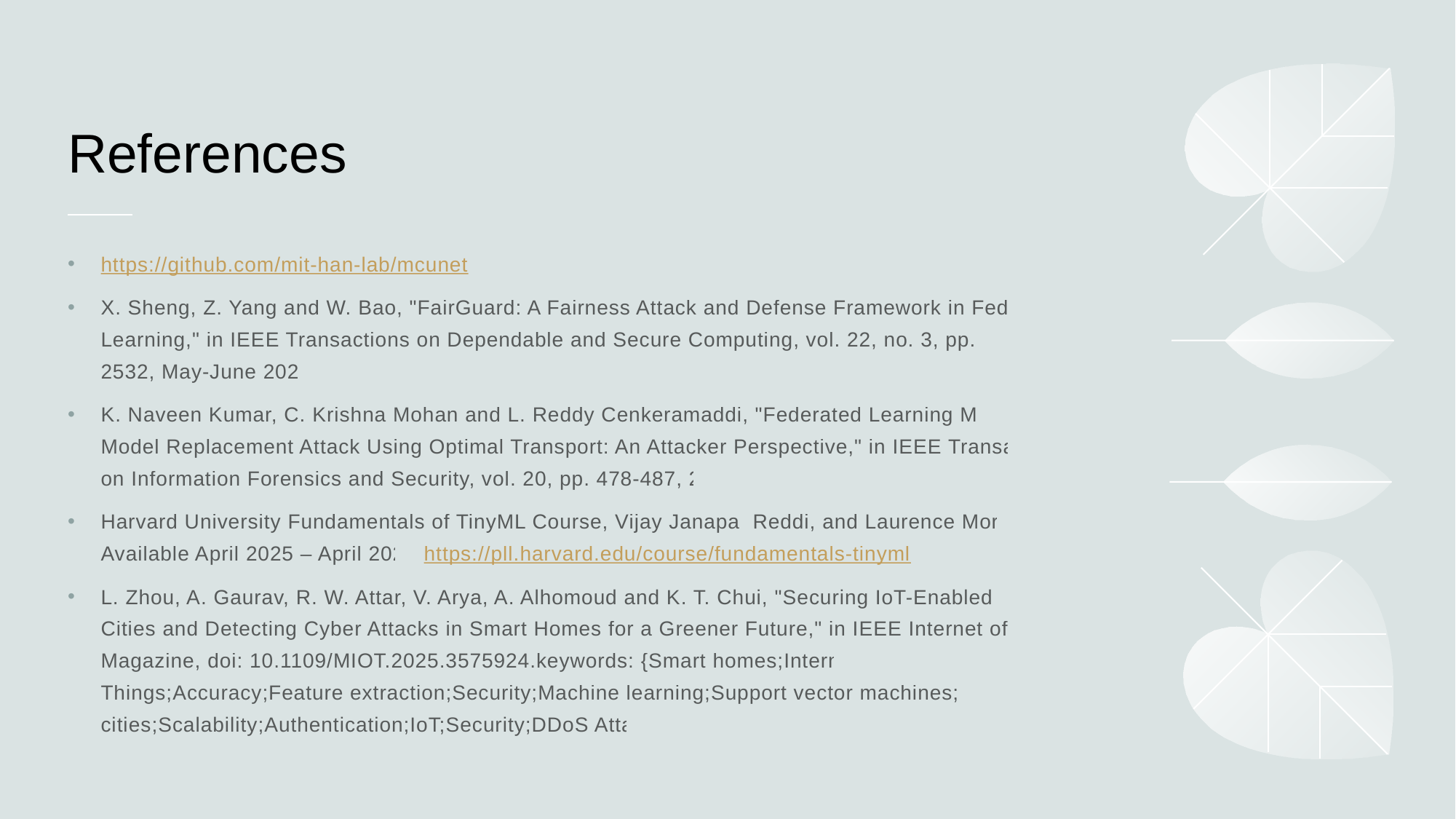

# References
https://github.com/mit-han-lab/mcunet
X. Sheng, Z. Yang and W. Bao, "FairGuard: A Fairness Attack and Defense Framework in Federated Learning," in IEEE Transactions on Dependable and Secure Computing, vol. 22, no. 3, pp. 2519-2532, May-June 2025
K. Naveen Kumar, C. Krishna Mohan and L. Reddy Cenkeramaddi, "Federated Learning Minimal Model Replacement Attack Using Optimal Transport: An Attacker Perspective," in IEEE Transactions on Information Forensics and Security, vol. 20, pp. 478-487, 2025
Harvard University Fundamentals of TinyML Course, Vijay Janapa  Reddi, and Laurence Moroney | Available April 2025 – April 2026 https://pll.harvard.edu/course/fundamentals-tinyml
L. Zhou, A. Gaurav, R. W. Attar, V. Arya, A. Alhomoud and K. T. Chui, "Securing IoT-Enabled Smart Cities and Detecting Cyber Attacks in Smart Homes for a Greener Future," in IEEE Internet of Things Magazine, doi: 10.1109/MIOT.2025.3575924.keywords: {Smart homes;Internet of Things;Accuracy;Feature extraction;Security;Machine learning;Support vector machines;Smart cities;Scalability;Authentication;IoT;Security;DDoS Attack},